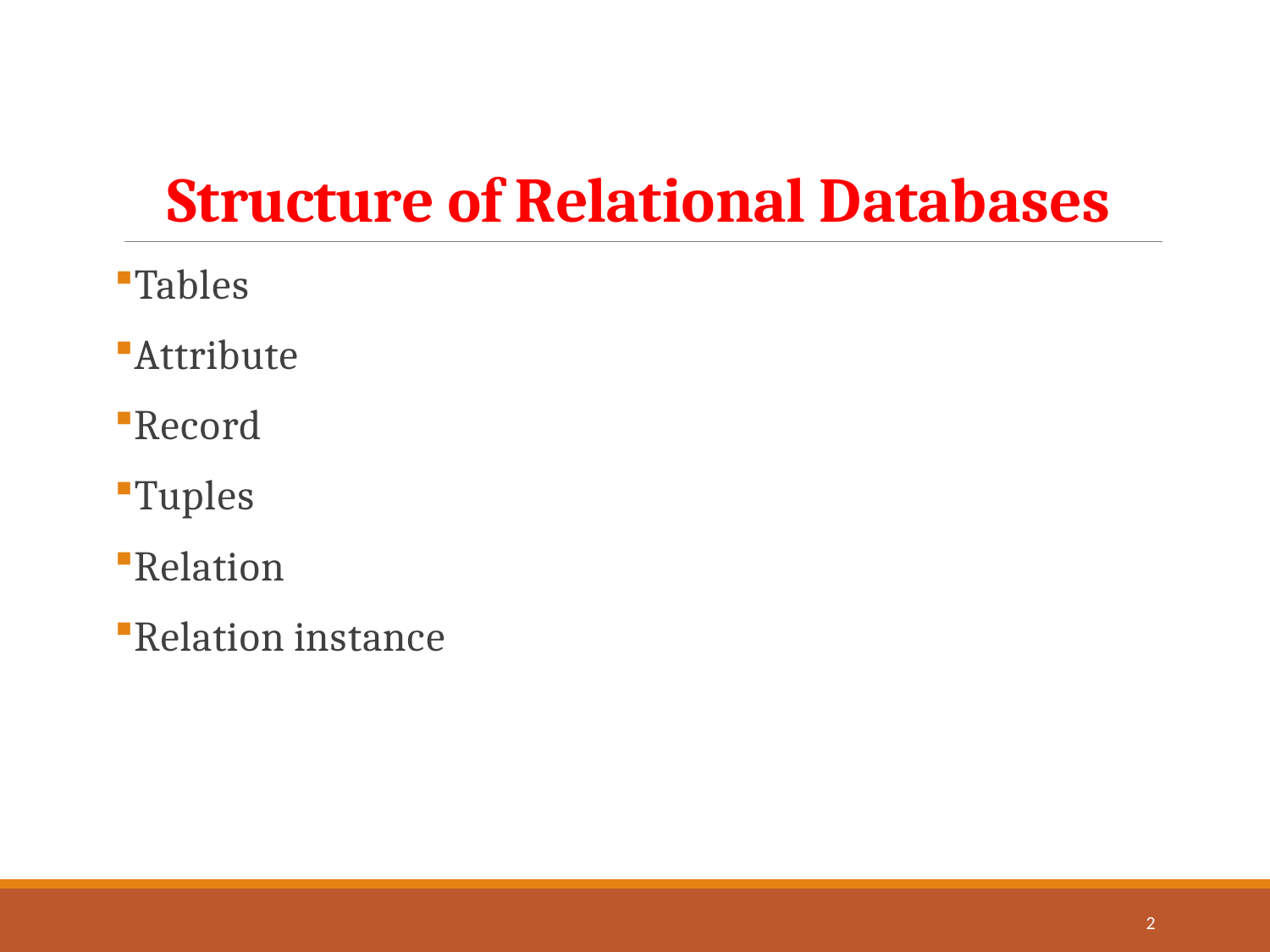

# Structure of Relational Databases
Tables
Attribute
Record
Tuples
Relation
Relation instance
2